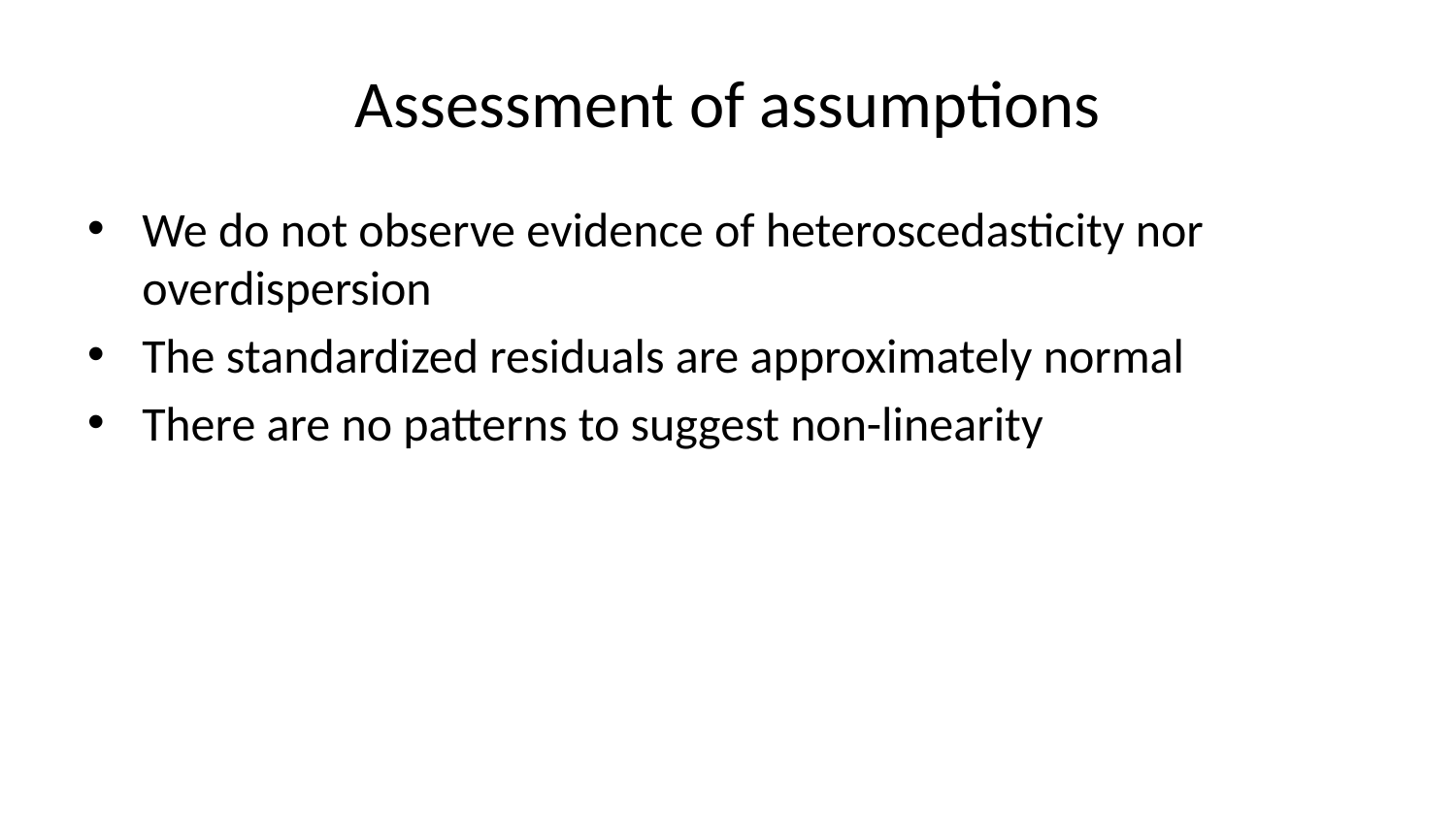

# Assessment of assumptions
We do not observe evidence of heteroscedasticity nor overdispersion
The standardized residuals are approximately normal
There are no patterns to suggest non-linearity